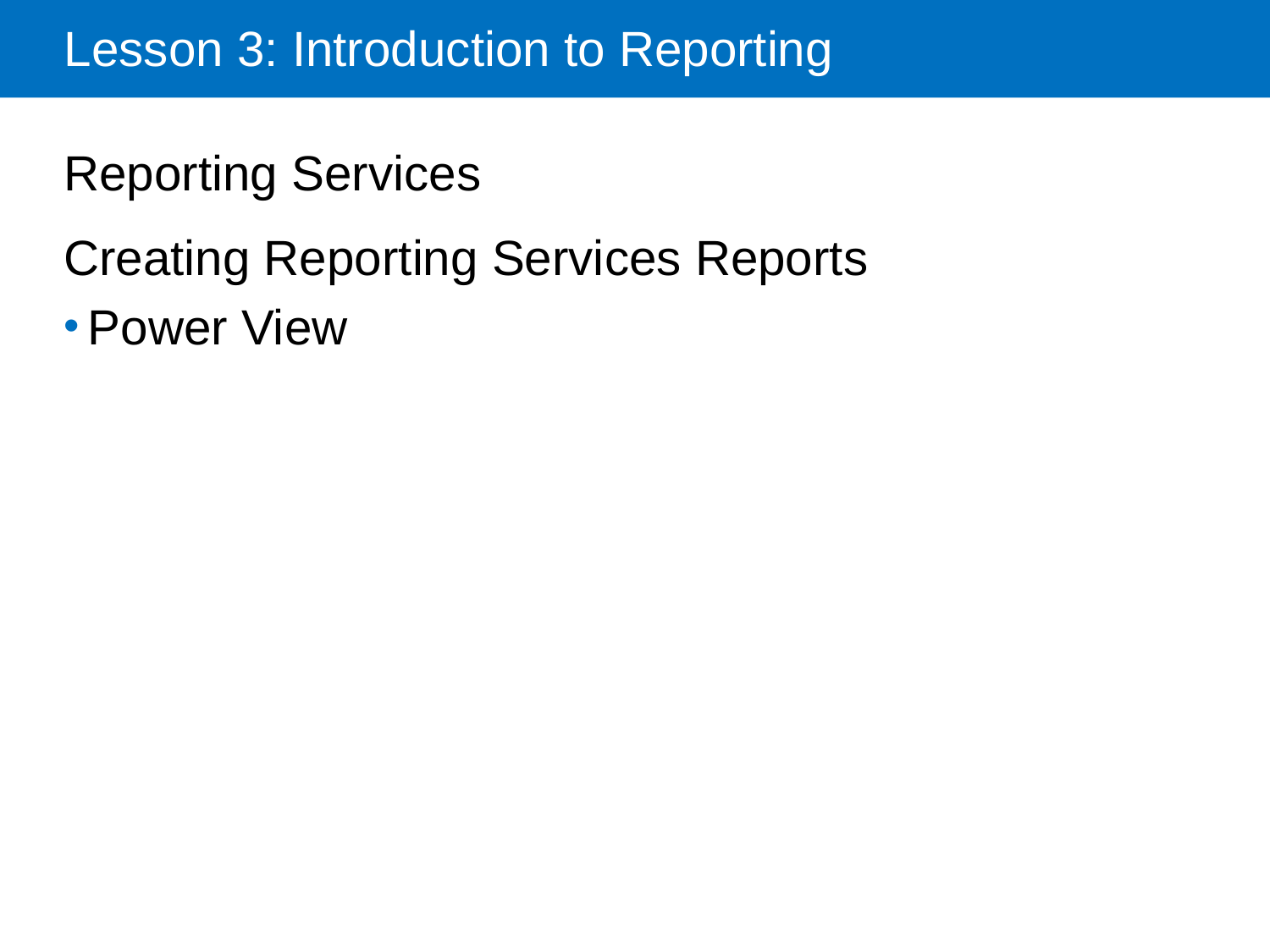

# Lesson 3: Introduction to Reporting
Reporting Services
Creating Reporting Services Reports
Power View